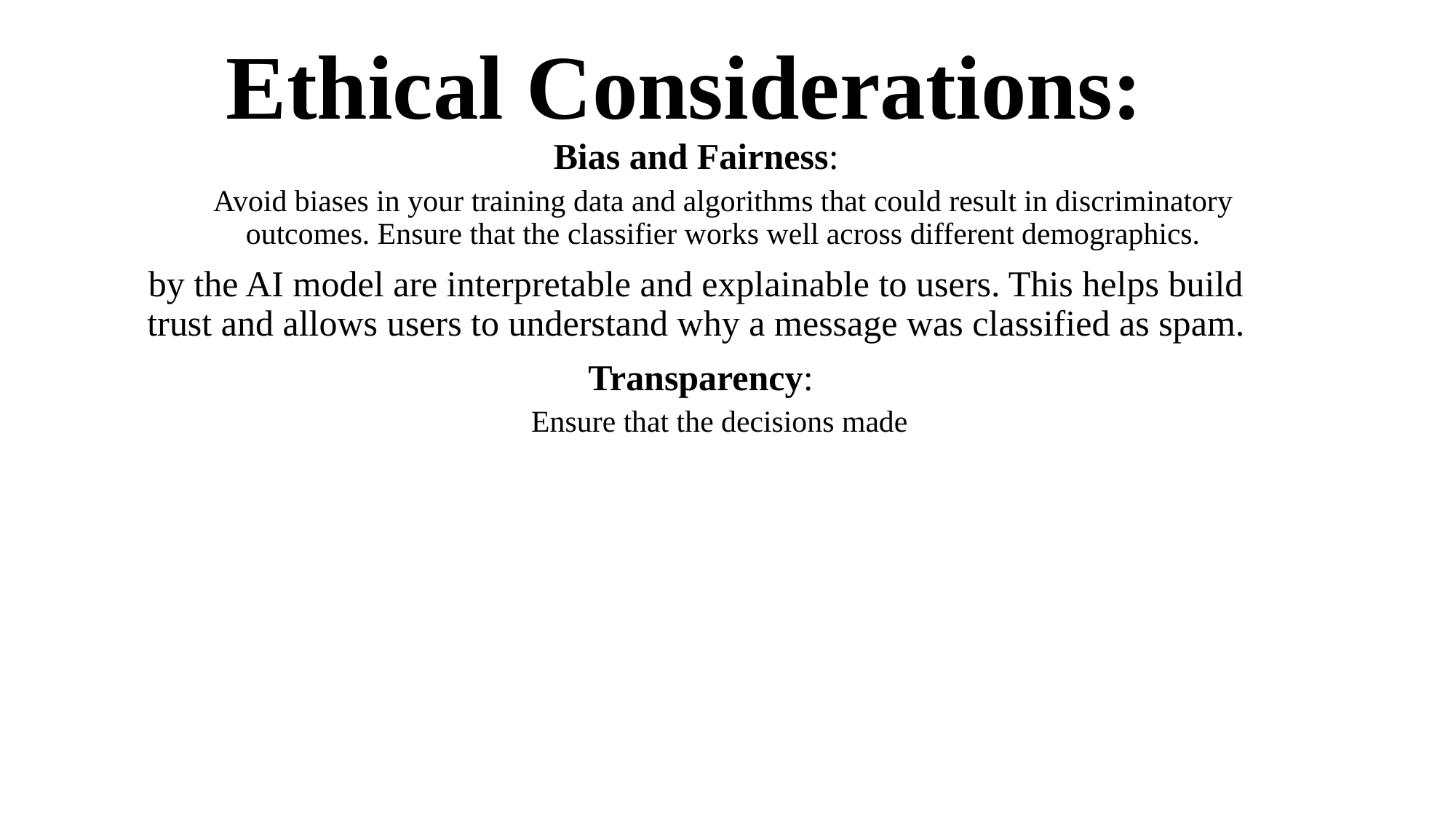

# Ethical Considerations:
Bias and Fairness:
Avoid biases in your training data and algorithms that could result in discriminatory outcomes. Ensure that the classifier works well across different demographics.
by the AI model are interpretable and explainable to users. This helps build trust and allows users to understand why a message was classified as spam.
 Transparency:
Ensure that the decisions made